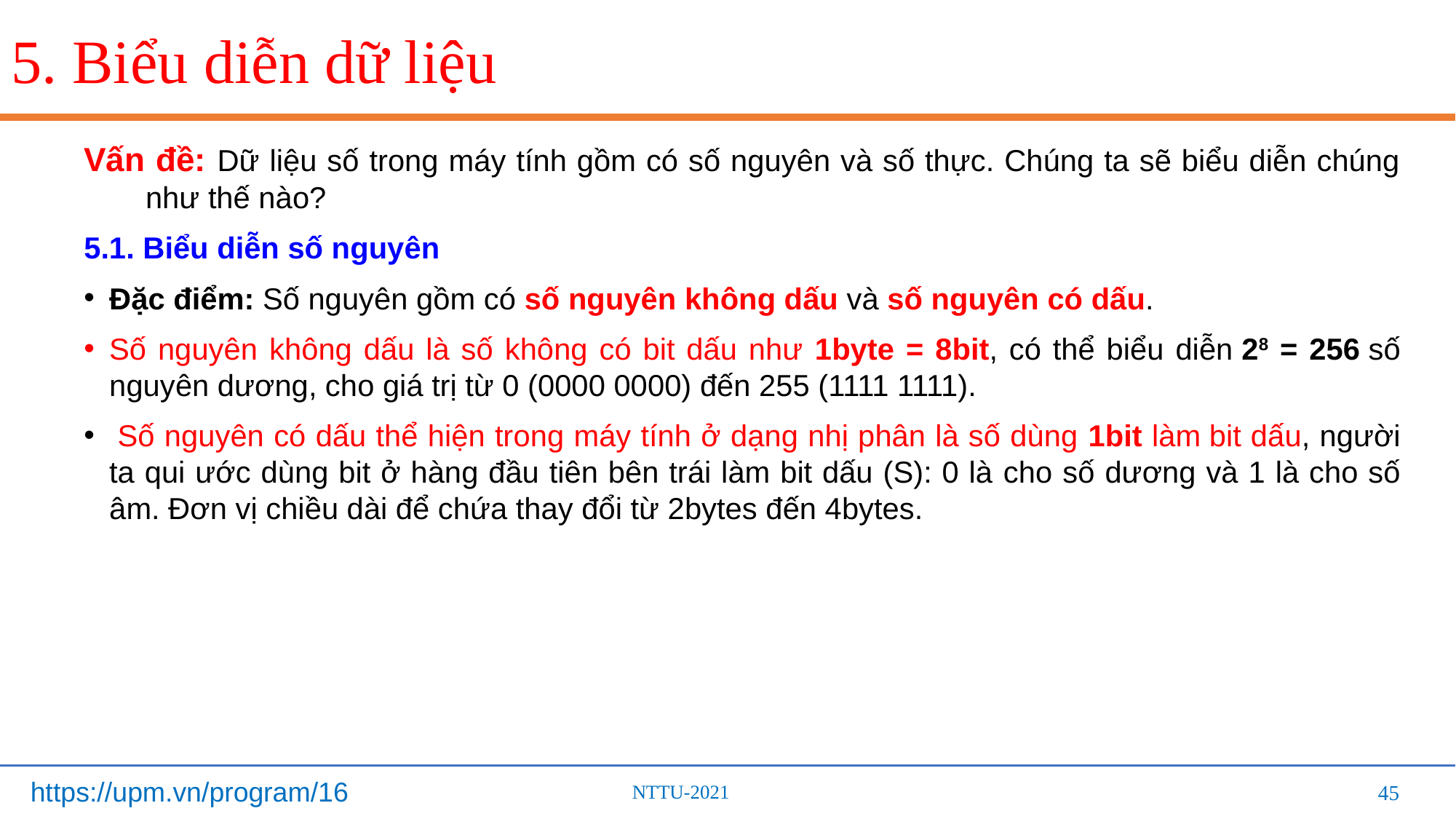

# 5. Biểu diễn dữ liệu
Vấn đề: Dữ liệu số trong máy tính gồm có số nguyên và số thực. Chúng ta sẽ biểu diễn chúng như thế nào?
5.1. Biểu diễn số nguyên
Đặc điểm: Số nguyên gồm có số nguyên không dấu và số nguyên có dấu.
Số nguyên không dấu là số không có bit dấu như 1byte = 8bit, có thể biểu diễn 28 = 256 số nguyên dương, cho giá trị từ 0 (0000 0000) đến 255 (1111 1111).
 Số nguyên có dấu thể hiện trong máy tính ở dạng nhị phân là số dùng 1bit làm bit dấu, người ta qui ước dùng bit ở hàng đầu tiên bên trái làm bit dấu (S): 0 là cho số dương và 1 là cho số âm. Ðơn vị chiều dài để chứa thay đổi từ 2bytes đến 4bytes.

45
45